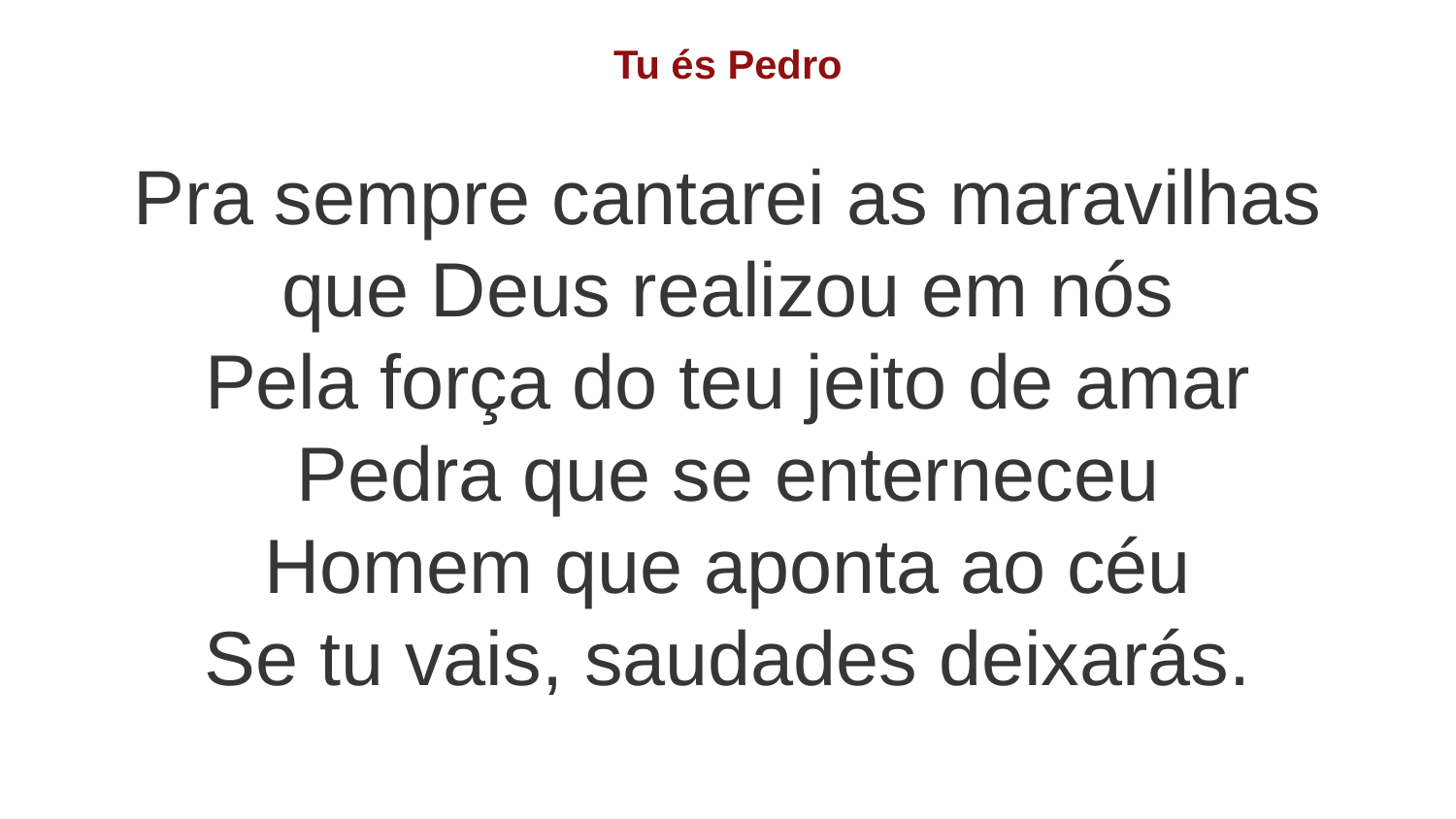

Tu és Pedro
Pra sempre cantarei as maravilhas
que Deus realizou em nós
Pela força do teu jeito de amar
Pedra que se enterneceu
Homem que aponta ao céu
Se tu vais, saudades deixarás.